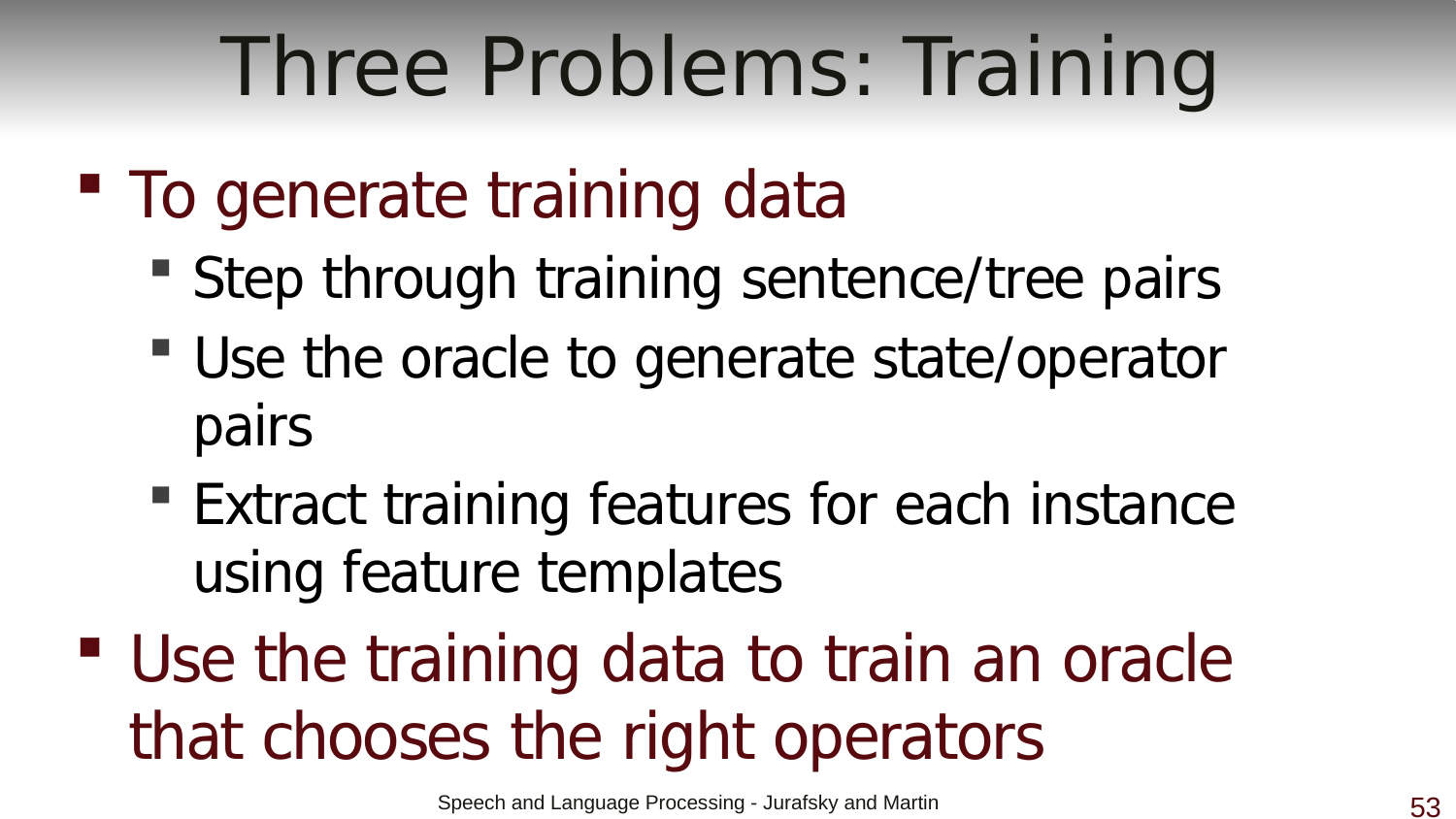

# Three Problems: Training
To generate training data
Step through training sentence/tree pairs
Use the oracle to generate state/operator pairs
Extract training features for each instance using feature templates
Use the training data to train an oracle that chooses the right operators
                                         Speech and Language Processing - Jurafsky and Martin
53